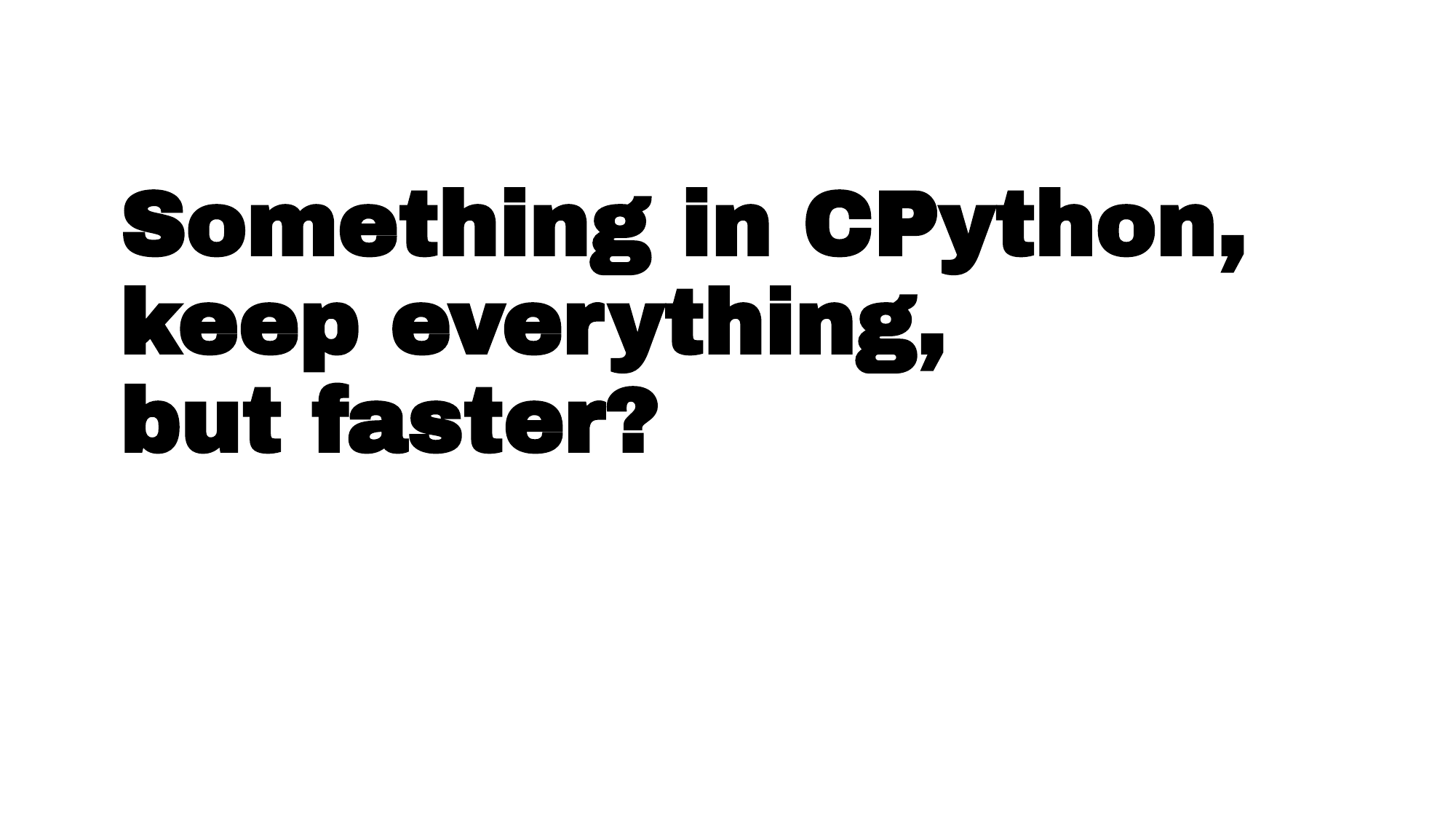

# Something in CPython,  keep everything, but faster?